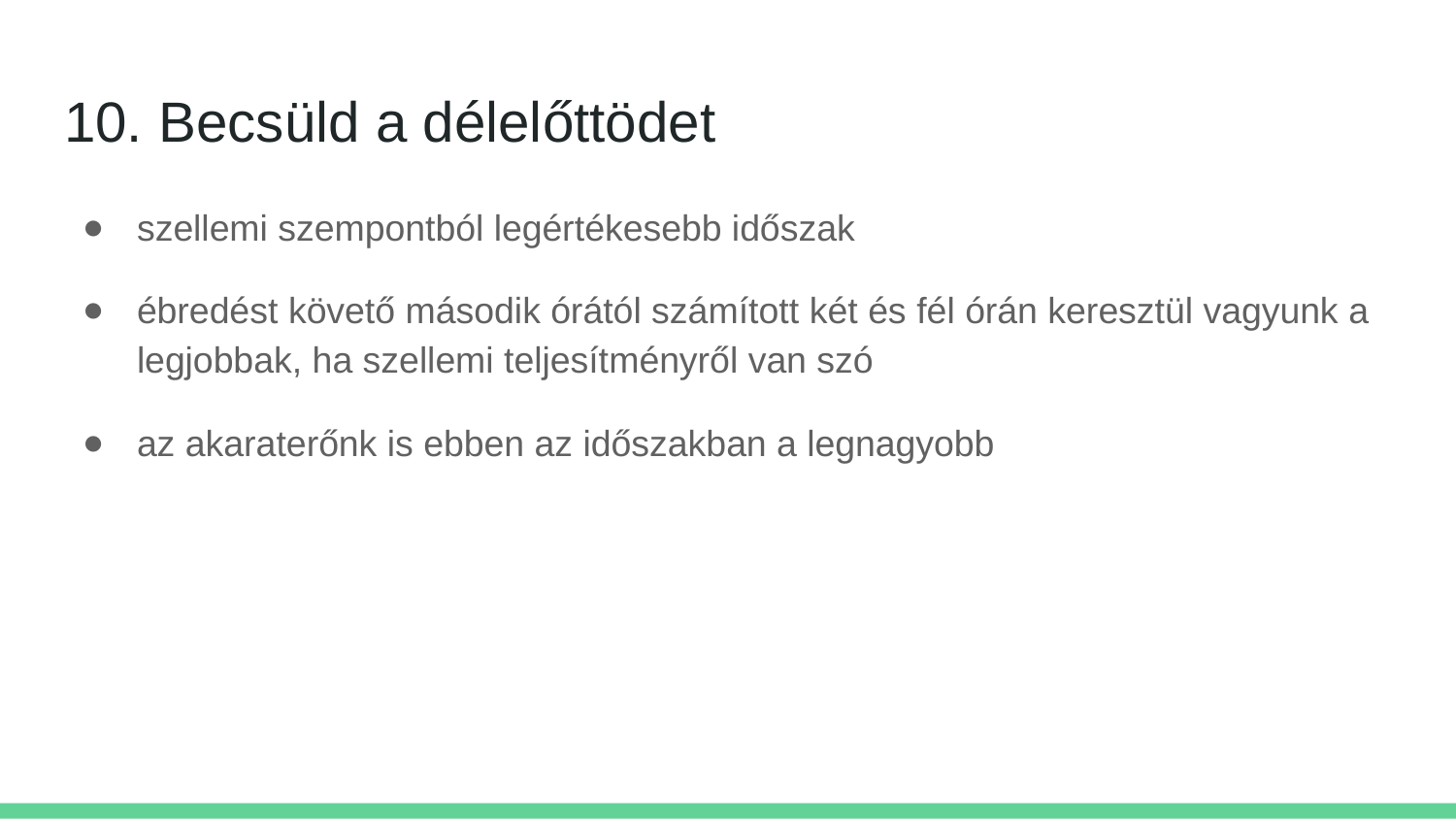

# 10. Becsüld a délelőttödet
szellemi szempontból legértékesebb időszak
ébredést követő második órától számított két és fél órán keresztül vagyunk a legjobbak, ha szellemi teljesítményről van szó
az akaraterőnk is ebben az időszakban a legnagyobb